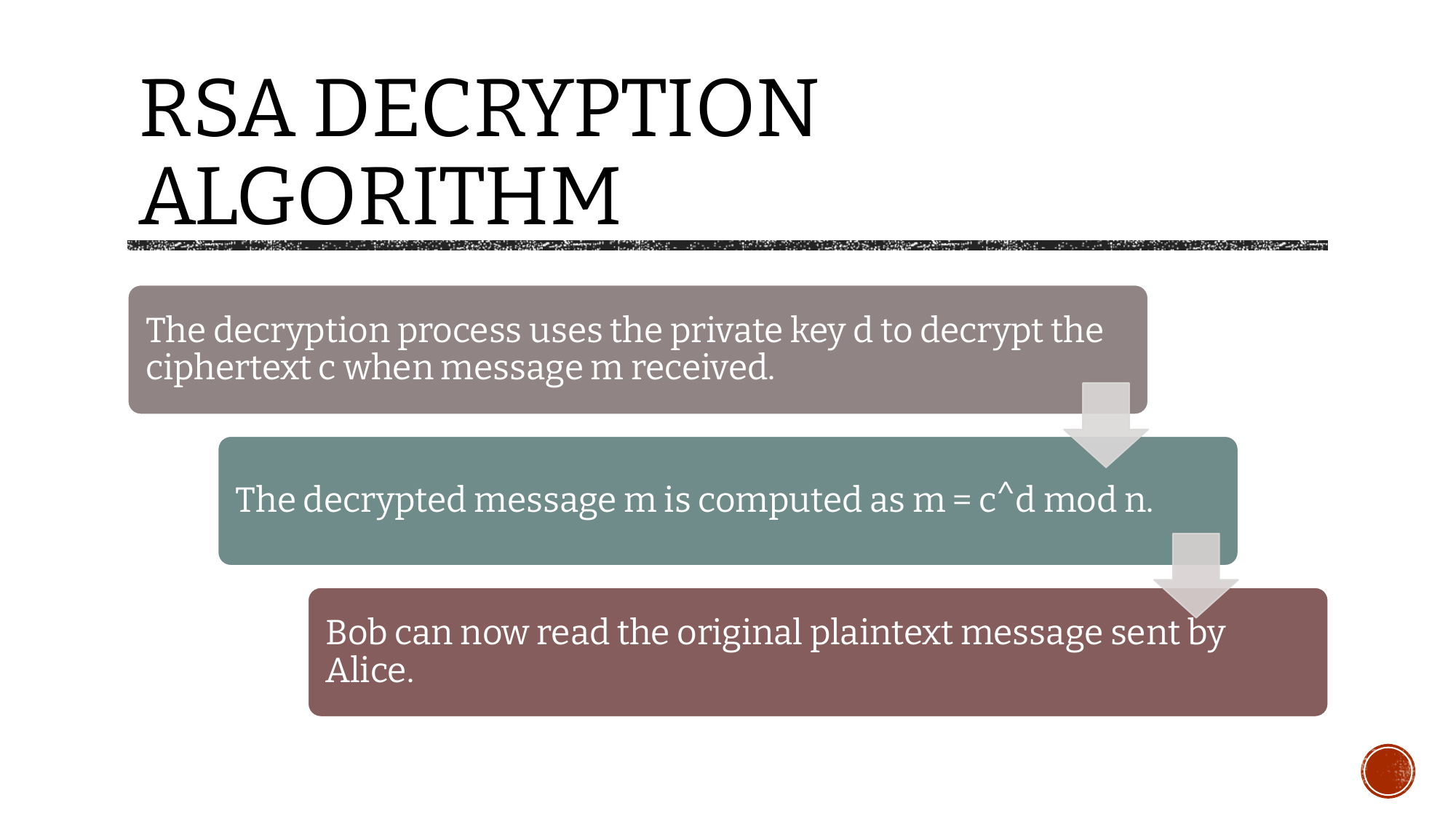

# RSA Decryption Algorithm

The decryption process uses the private key d to decrypt the ciphertext c when message m received.
The decrypted message m is computed as m = c^d mod n.
Bob can now read the original plaintext message sent by Alice.